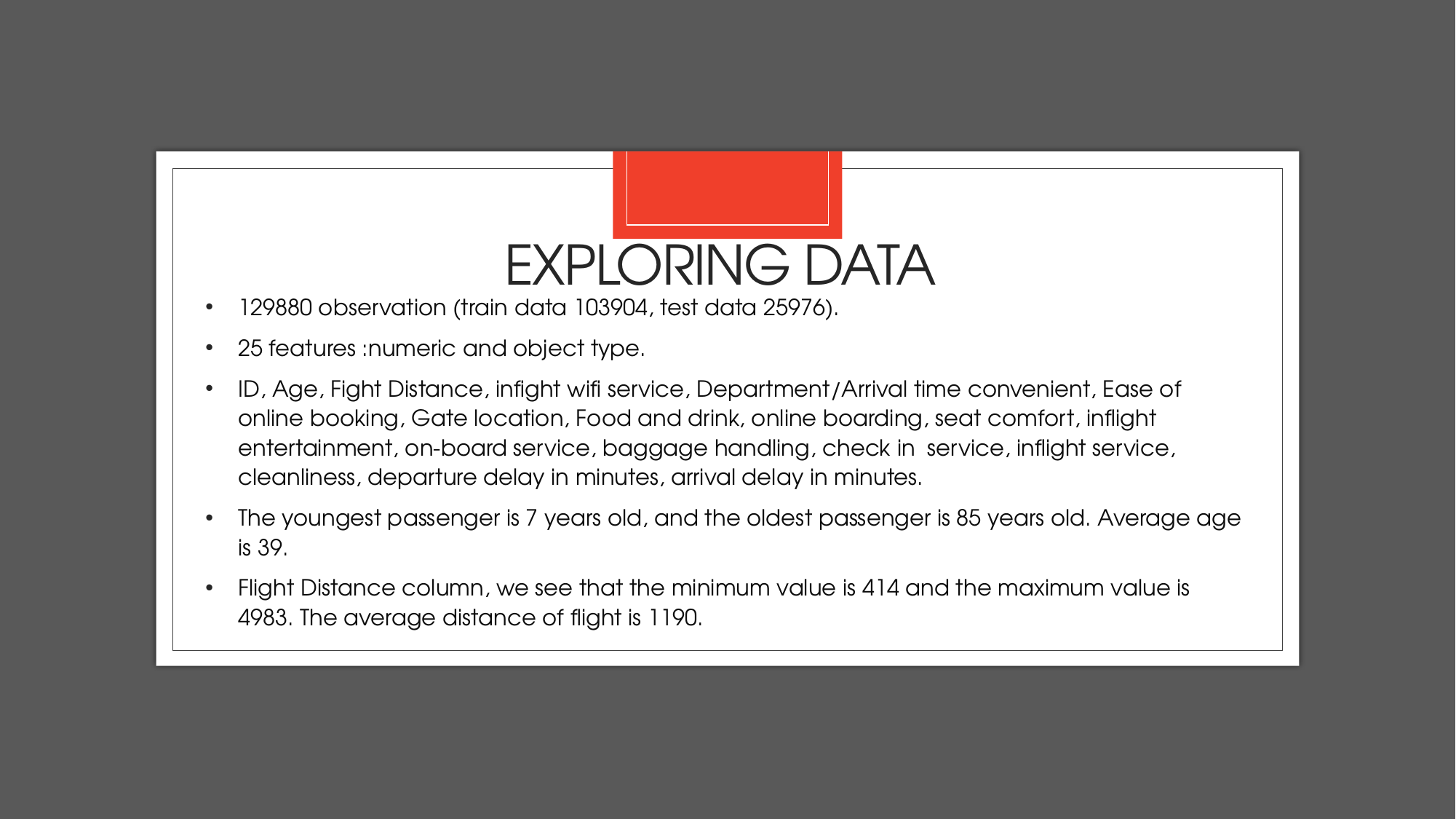

Exploring data
129880 observation (train data 103904, test data 25976).
25 features :numeric and object type.
ID, Age, Fight Distance, infight wifi service, Department/Arrival time convenient, Ease of online booking, Gate location, Food and drink, online boarding, seat comfort, inflight entertainment, on-board service, baggage handling, check in  service, inflight service, cleanliness, departure delay in minutes, arrival delay in minutes.
The youngest passenger is 7 years old, and the oldest passenger is 85 years old. Average age is 39.
Flight Distance column, we see that the minimum value is 414 and the maximum value is 4983. The average distance of flight is 1190.